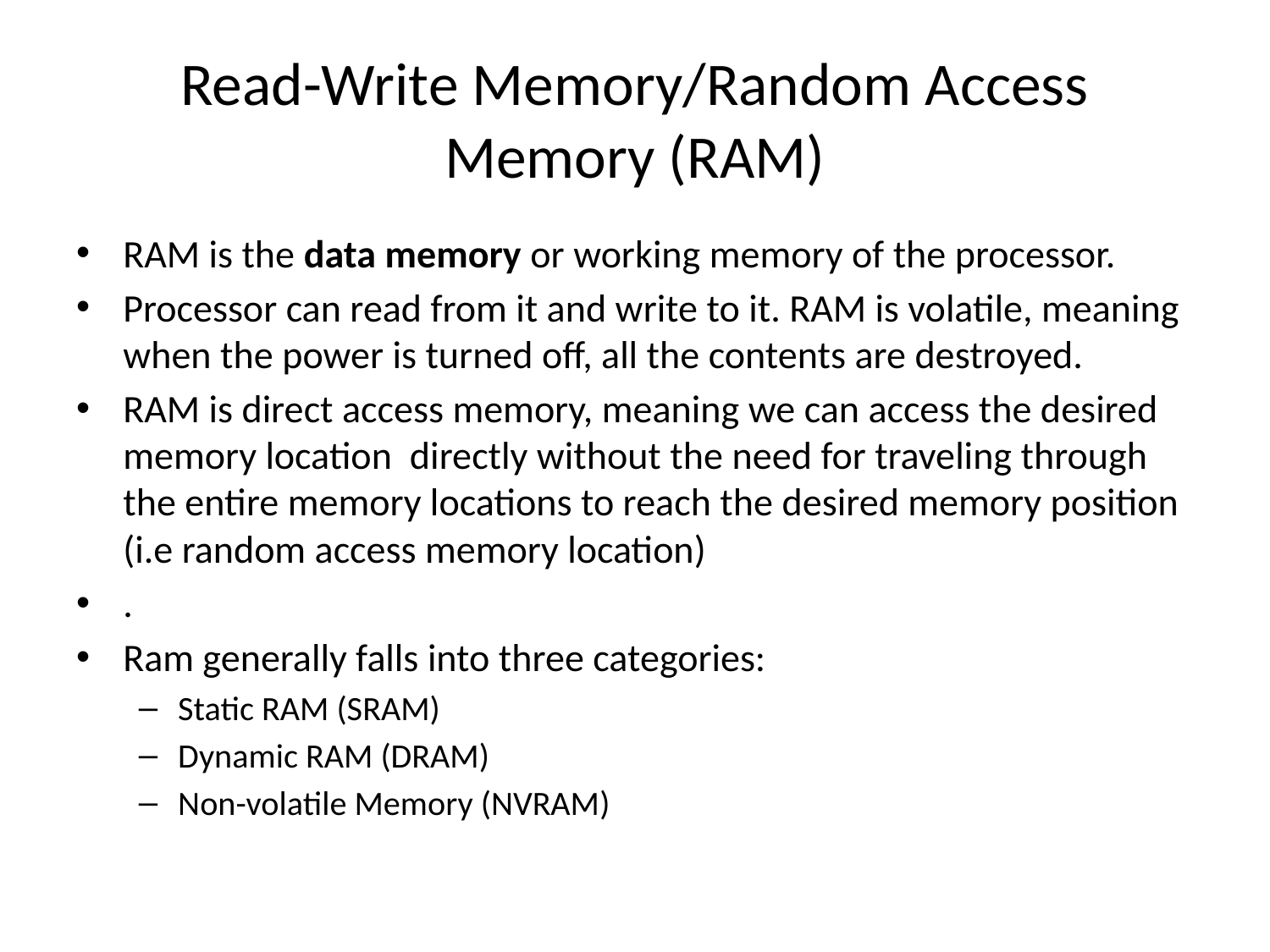

# Read-Write Memory/Random Access Memory (RAM)
RAM is the data memory or working memory of the processor.
Processor can read from it and write to it. RAM is volatile, meaning when the power is turned off, all the contents are destroyed.
RAM is direct access memory, meaning we can access the desired memory location  directly without the need for traveling through the entire memory locations to reach the desired memory position (i.e random access memory location)
.
Ram generally falls into three categories:
Static RAM (SRAM)
Dynamic RAM (DRAM)
Non-volatile Memory (NVRAM)